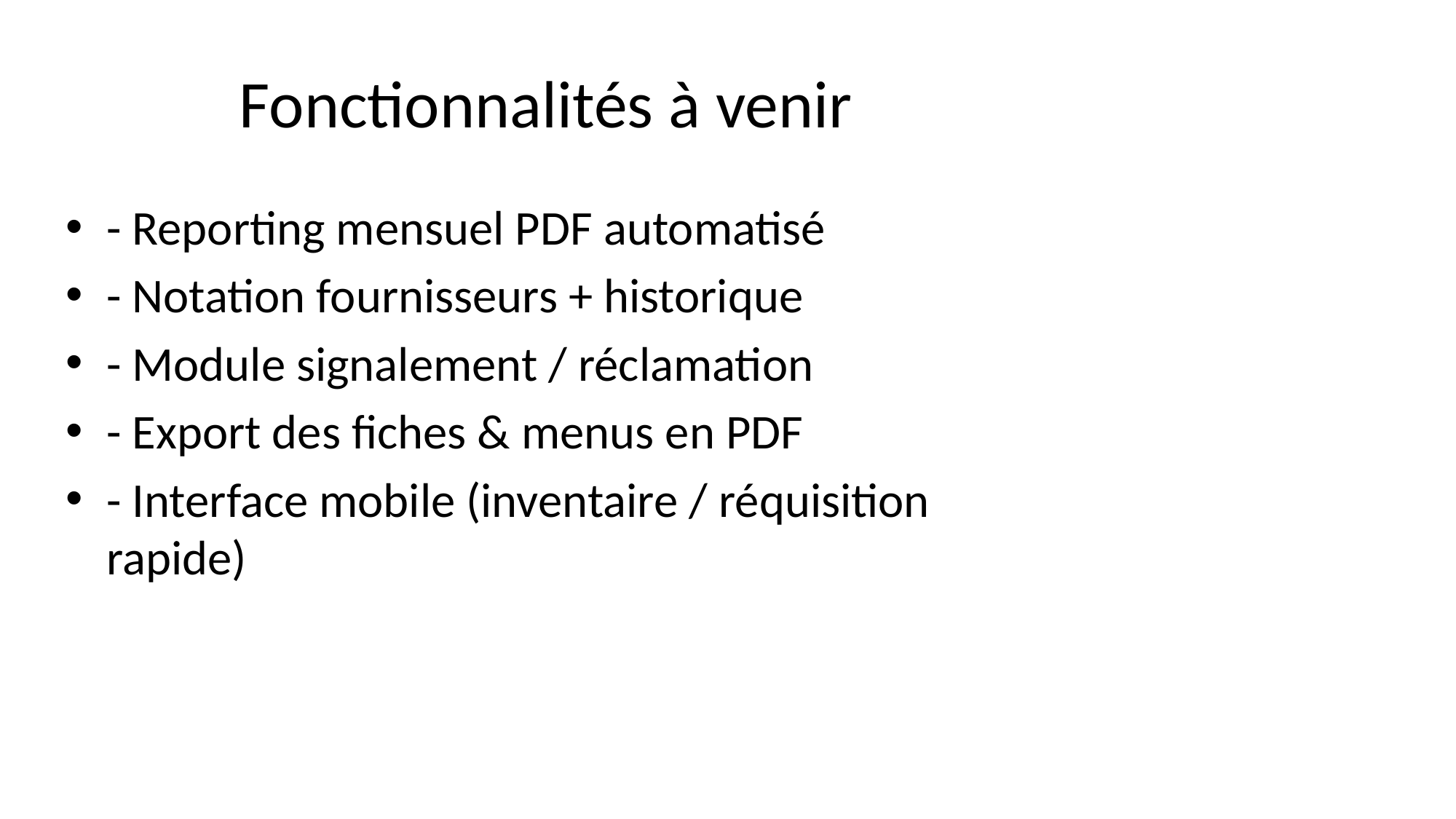

# Fonctionnalités à venir
- Reporting mensuel PDF automatisé
- Notation fournisseurs + historique
- Module signalement / réclamation
- Export des fiches & menus en PDF
- Interface mobile (inventaire / réquisition rapide)